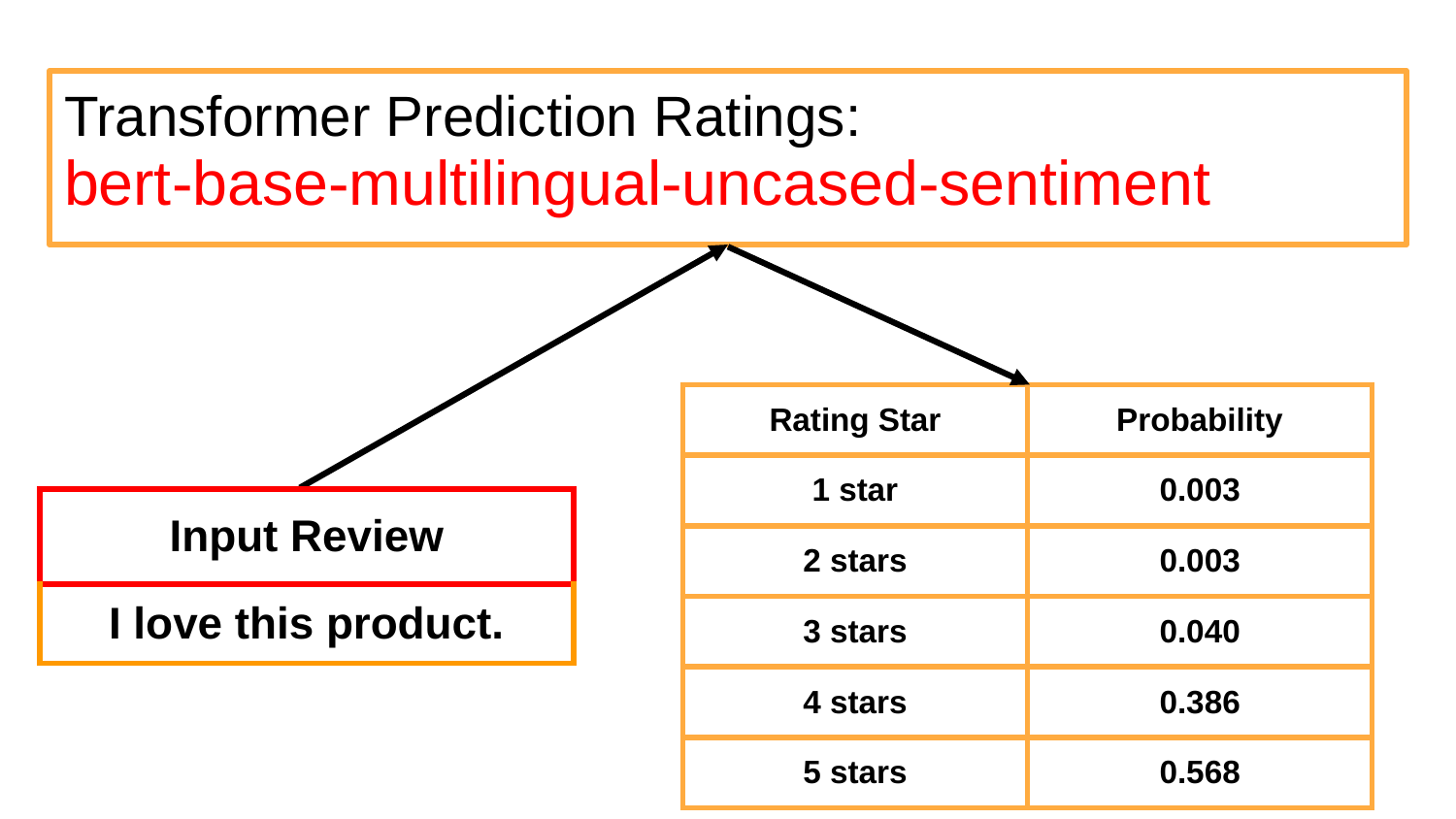

# Transformer Prediction Ratings:
bert-base-multilingual-uncased-sentiment
| Rating Star | Probability |
| --- | --- |
| 1 star | 0.003 |
| 2 stars | 0.003 |
| 3 stars | 0.040 |
| 4 stars | 0.386 |
| 5 stars | 0.568 |
| Input Review |
| --- |
| I love this product. |